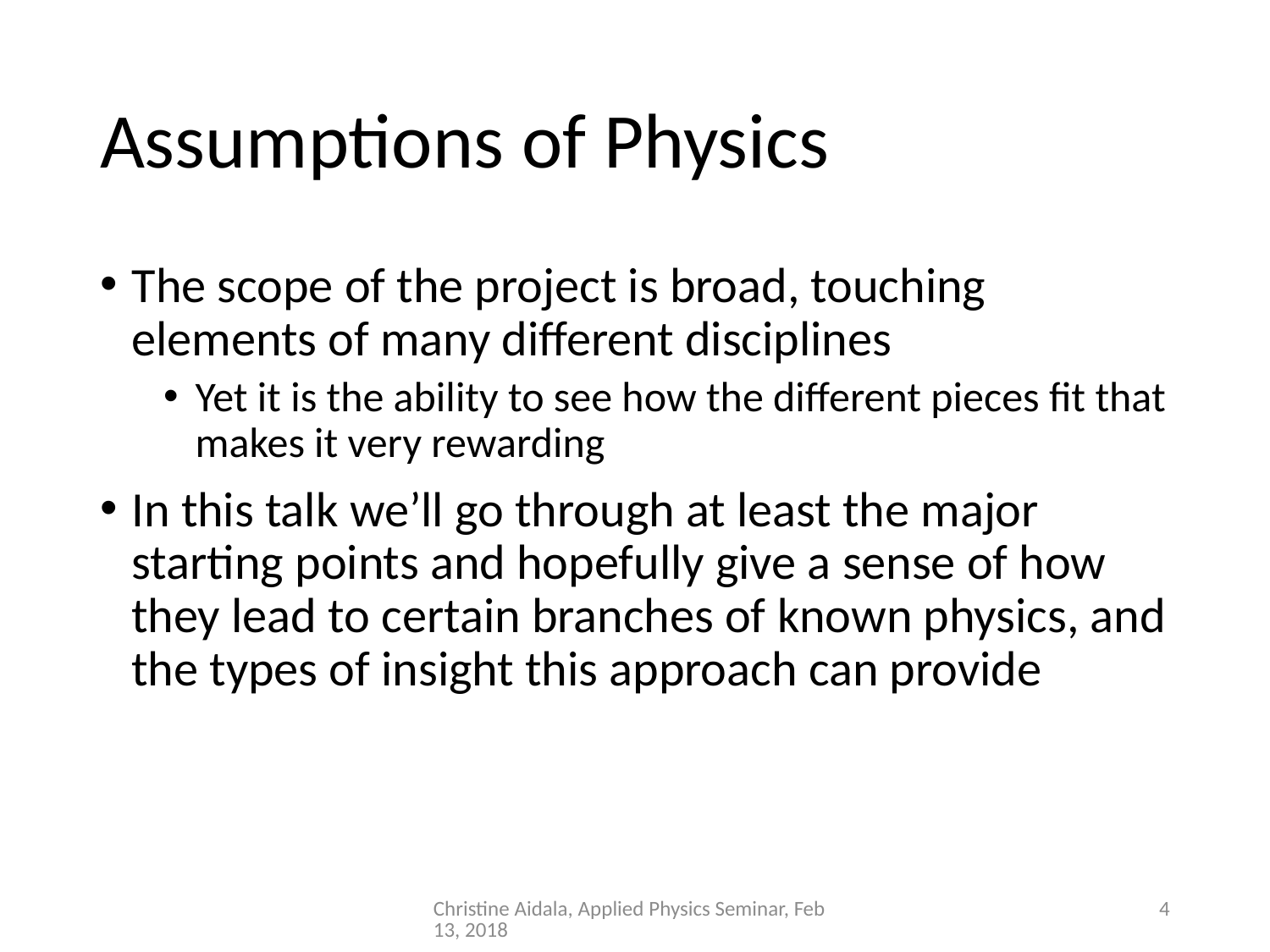

# Assumptions of Physics
The scope of the project is broad, touching elements of many different disciplines
Yet it is the ability to see how the different pieces fit that makes it very rewarding
In this talk we’ll go through at least the major starting points and hopefully give a sense of how they lead to certain branches of known physics, and the types of insight this approach can provide

Christine Aidala, Applied Physics Seminar, Feb 13, 2018
4